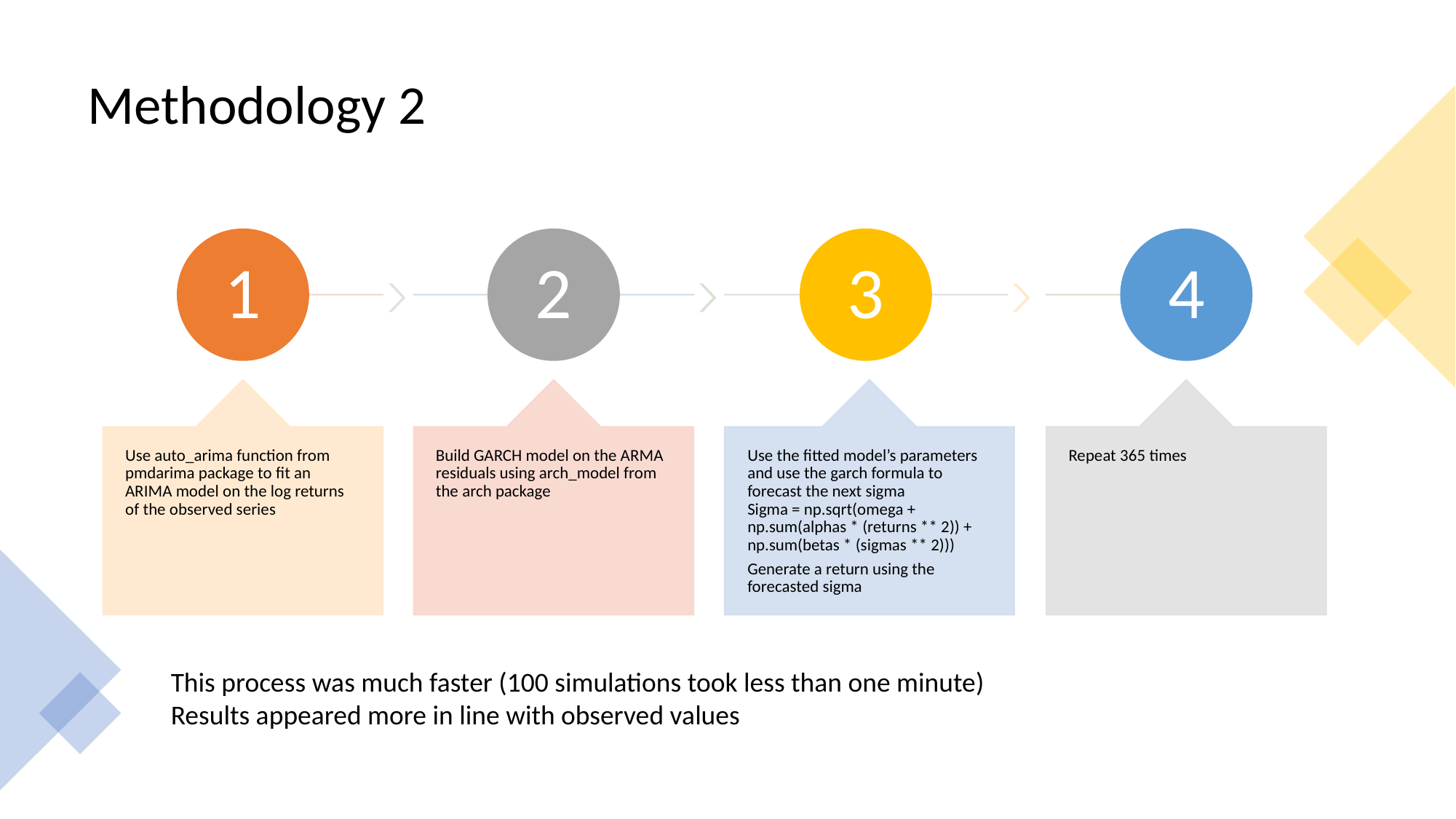

# Methodology 2

1
Use auto_arima function from pmdarima package to fit an ARIMA model on the log returns of the observed series
2
Build GARCH model on the ARMA residuals using arch_model from the arch package
3
Use the fitted model’s parameters and use the garch formula to forecast the next sigma
Sigma = np.sqrt(omega + np.sum(alphas * (returns ** 2)) + np.sum(betas * (sigmas ** 2)))
Generate a return using the forecasted sigma

4
Repeat 365 times

This process was much faster (100 simulations took less than one minute)
Results appeared more in line with observed values